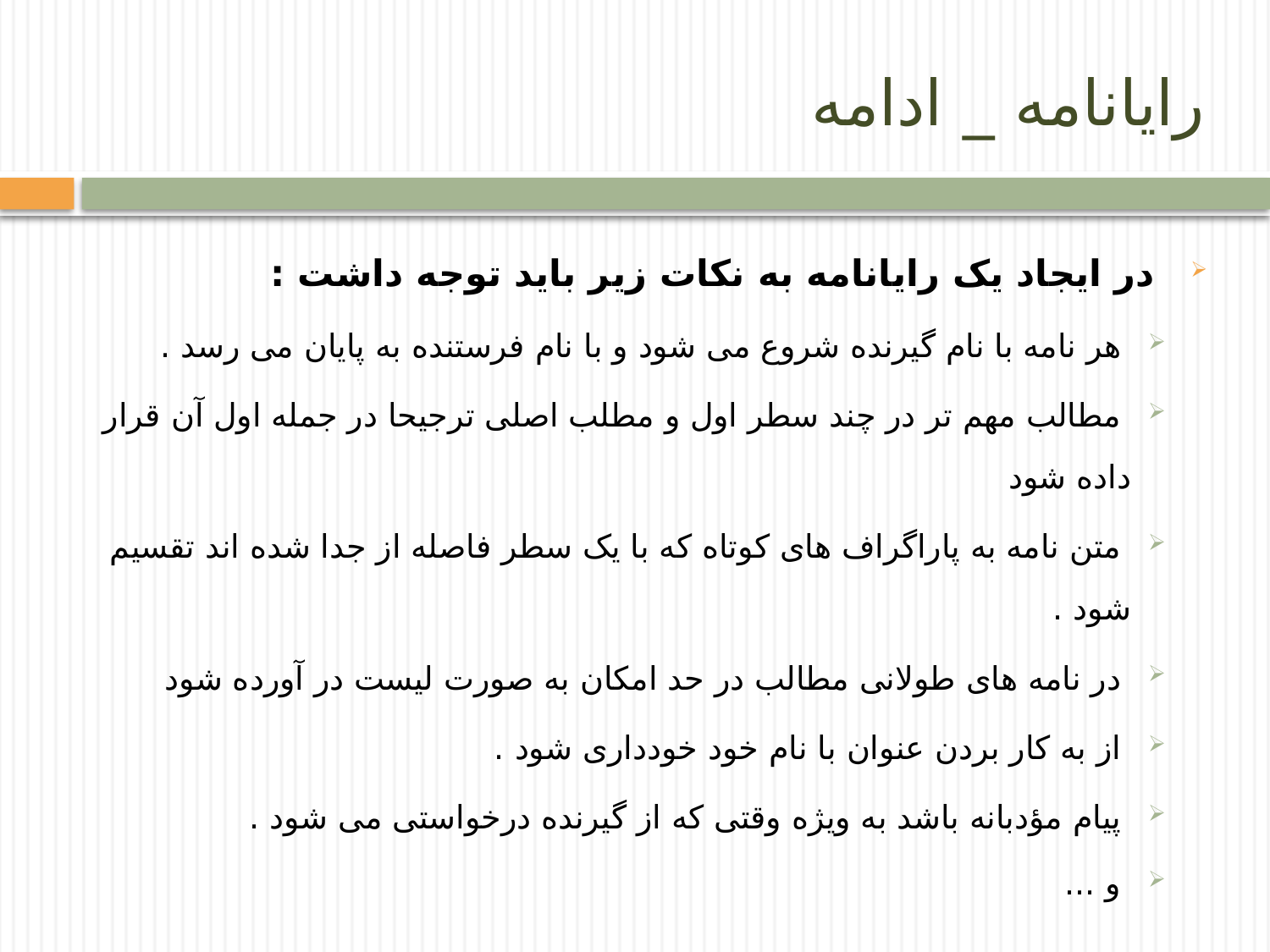

# رایانامه _ ادامه
 در ایجاد یک رایانامه به نکات زیر باید توجه داشت :
 هر نامه با نام گیرنده شروع می شود و با نام فرستنده به پایان می رسد .
 مطالب مهم تر در چند سطر اول و مطلب اصلی ترجیحا در جمله اول آن قرار داده شود
 متن نامه به پاراگراف های کوتاه که با یک سطر فاصله از جدا شده اند تقسیم شود .
 در نامه های طولانی مطالب در حد امکان به صورت لیست در آورده شود
 از به کار بردن عنوان با نام خود خودداری شود .
 پیام مؤدبانه باشد به ویژه وقتی که از گیرنده درخواستی می شود .
 و ...